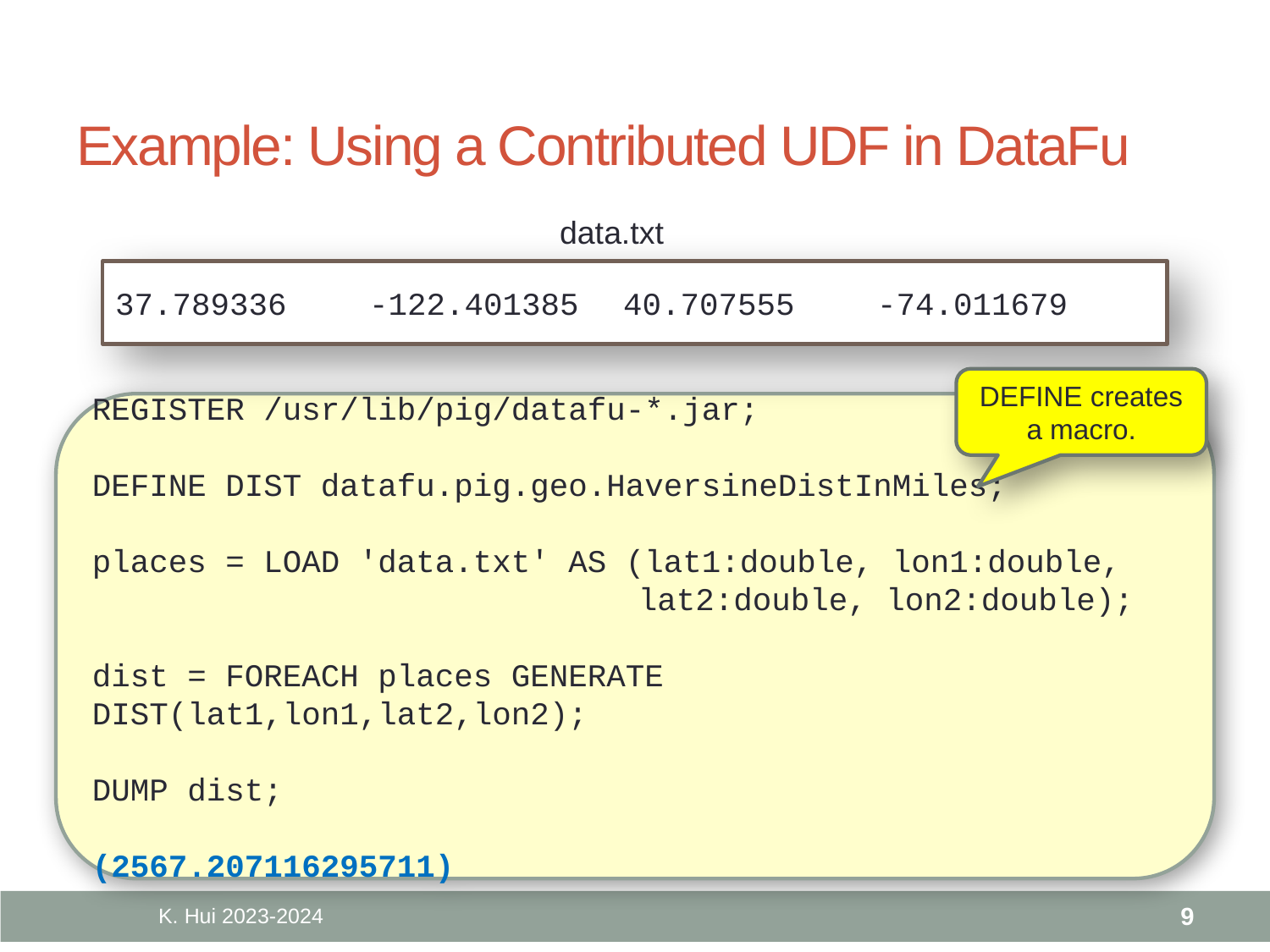

# Example: Using a Contributed UDF in DataFu
data.txt
37.789336	-122.401385	40.707555	-74.011679
DEFINE creates a macro.
REGISTER /usr/lib/pig/datafu-*.jar;

DEFINE DIST datafu.pig.geo.HaversineDistInMiles;

places = LOAD 'data.txt' AS (lat1:double, lon1:double,
				  lat2:double, lon2:double);

dist = FOREACH places GENERATE DIST(lat1,lon1,lat2,lon2);

DUMP dist;

(2567.207116295711)
K. Hui 2023-2024
9